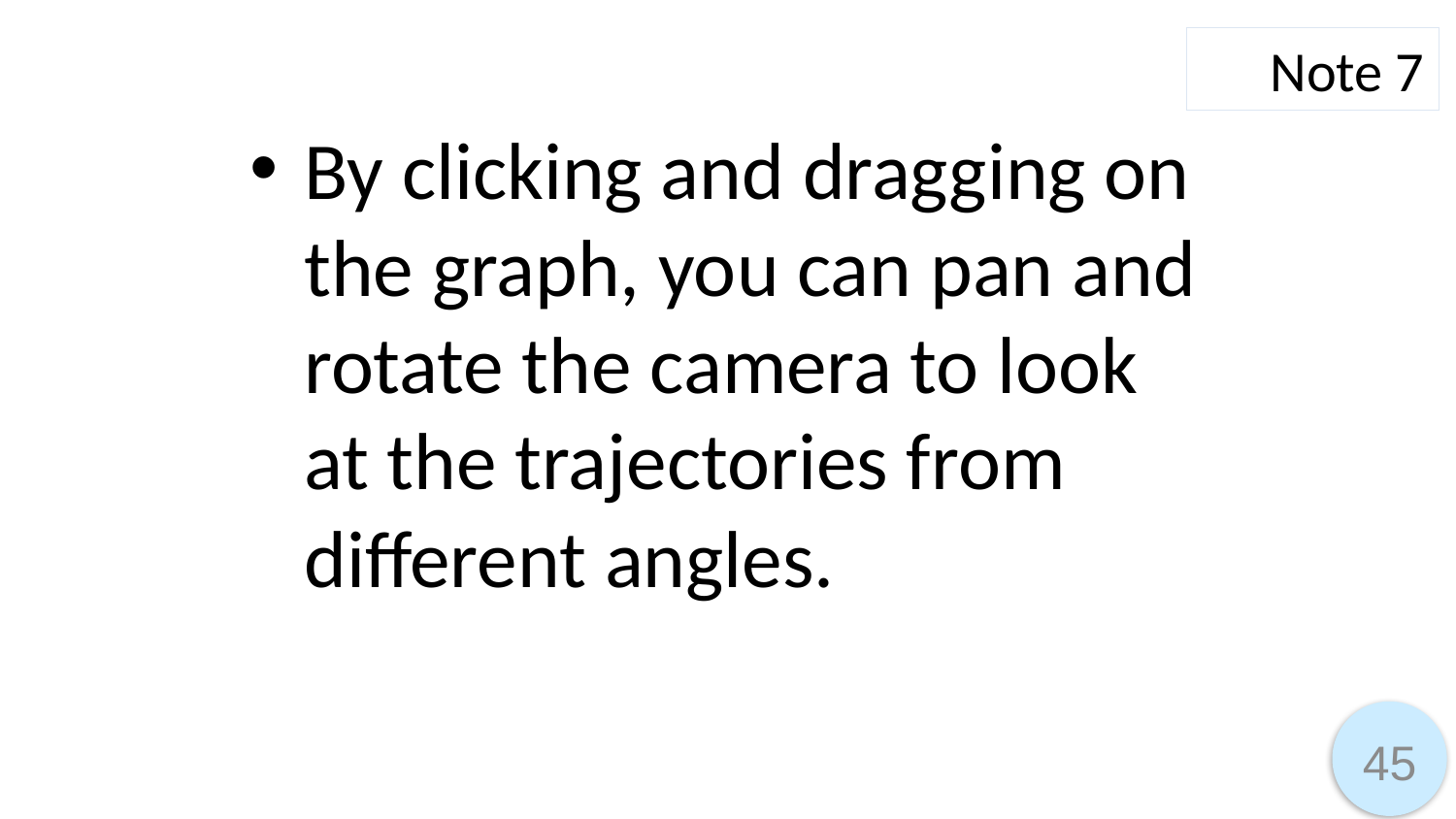

Note 7
By clicking and dragging on the graph, you can pan and rotate the camera to look at the trajectories from different angles.
45